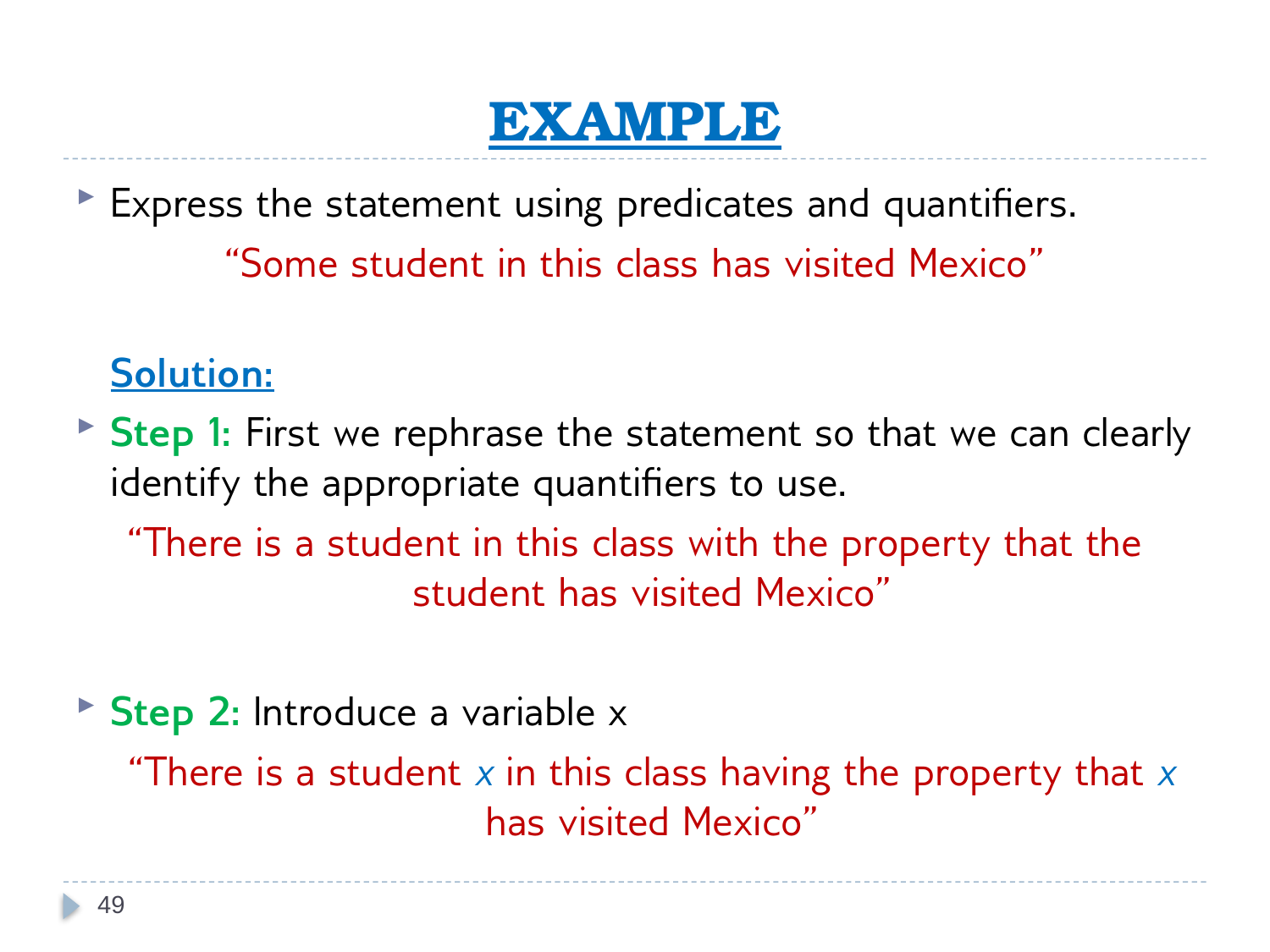

# EXAMPLE
Express the statement using predicates and quantifiers.
“Some student in this class has visited Mexico”

	Solution:
Step 1: First we rephrase the statement so that we can clearly identify the appropriate quantifiers to use.
“There is a student in this class with the property that the student has visited Mexico”

Step 2: Introduce a variable x
	“There is a student x in this class having the property that x has visited Mexico”

49